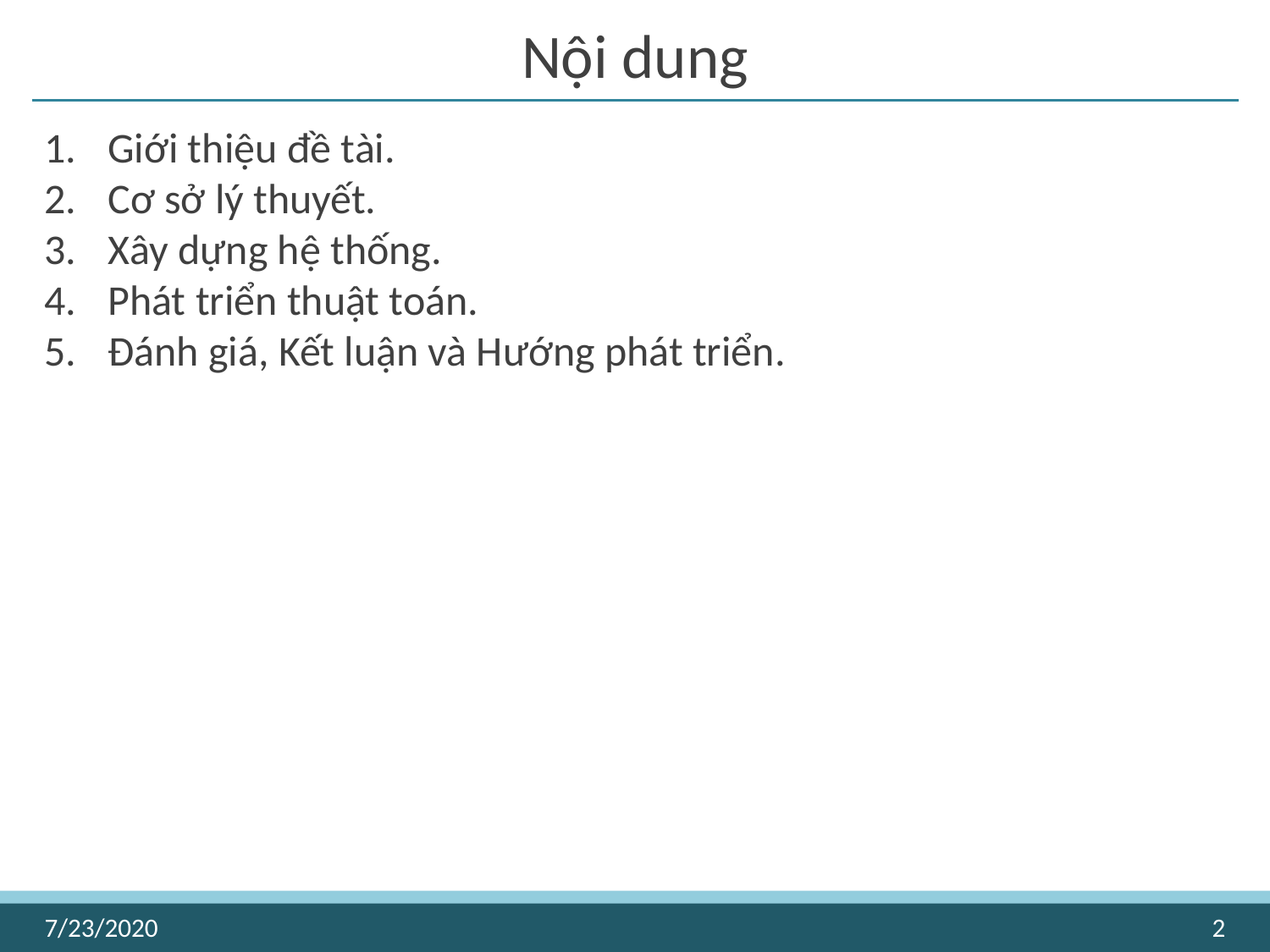

# Nội dung
Giới thiệu đề tài.
Cơ sở lý thuyết.
Xây dựng hệ thống.
Phát triển thuật toán.
Đánh giá, Kết luận và Hướng phát triển.
2
7/23/2020